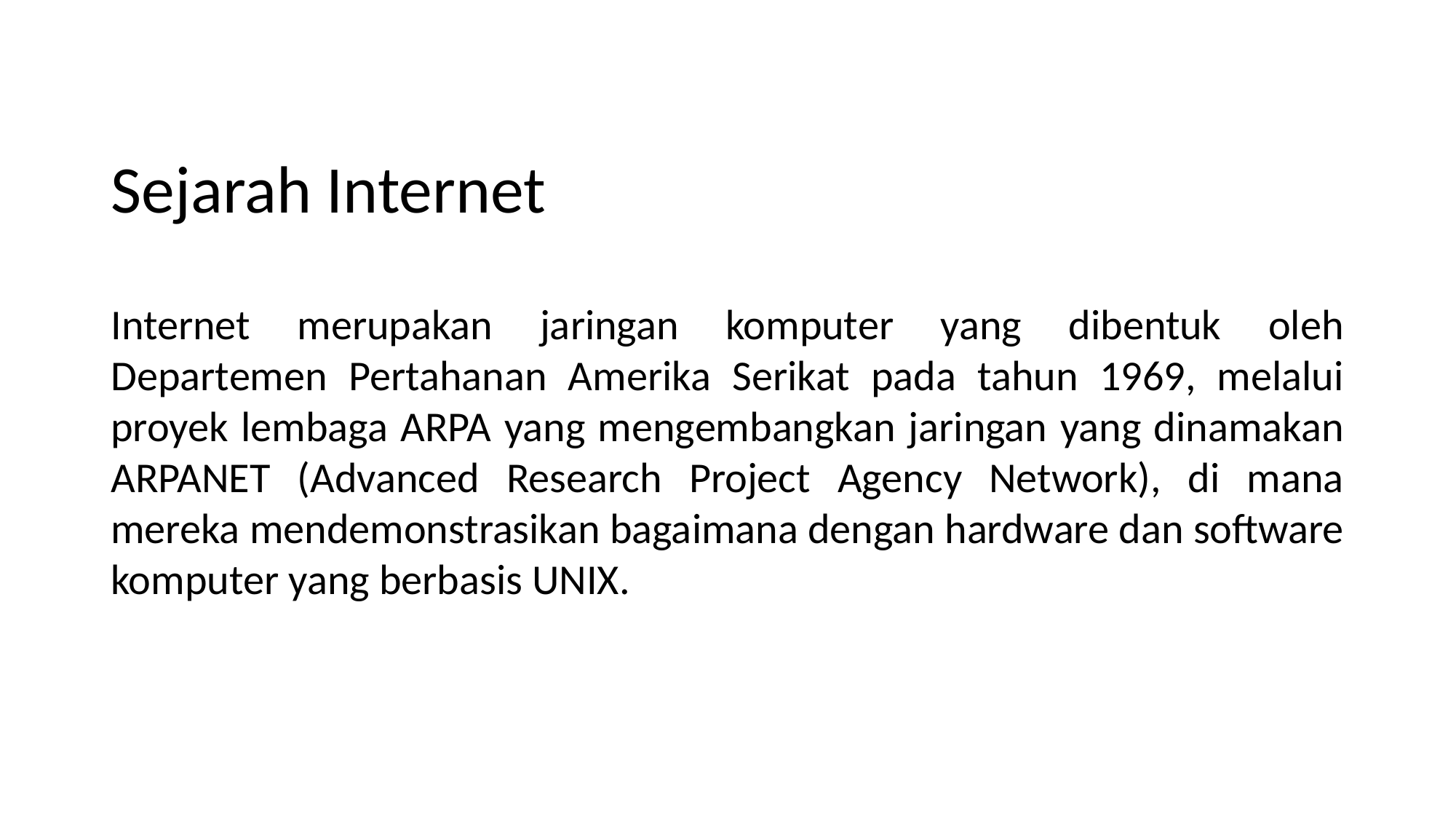

# Sejarah Internet
Internet merupakan jaringan komputer yang dibentuk oleh Departemen Pertahanan Amerika Serikat pada tahun 1969, melalui proyek lembaga ARPA yang mengembangkan jaringan yang dinamakan ARPANET (Advanced Research Project Agency Network), di mana mereka mendemonstrasikan bagaimana dengan hardware dan software komputer yang berbasis UNIX.